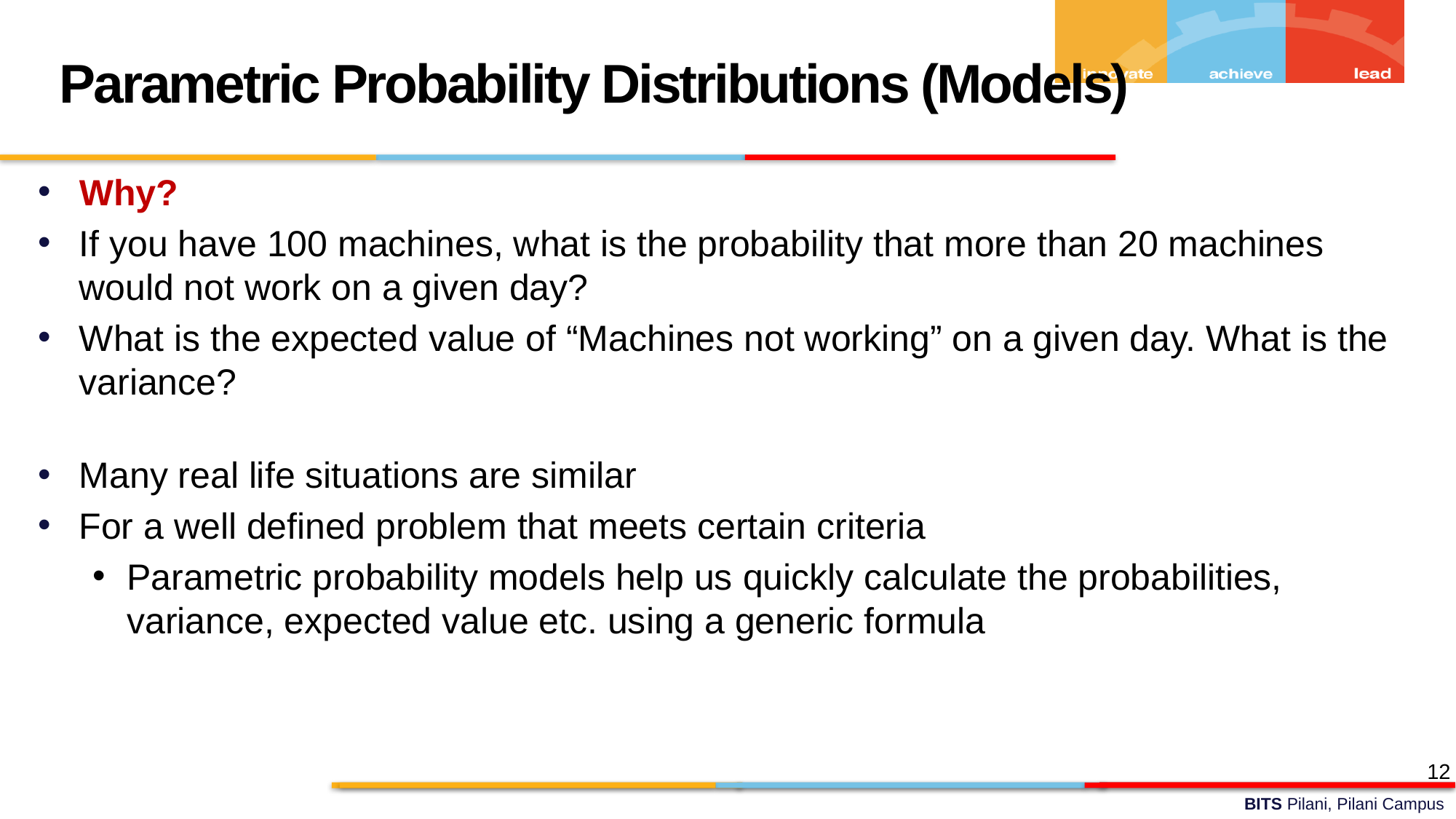

Parametric Probability Distributions (Models)
Why?
If you have 100 machines, what is the probability that more than 20 machines would not work on a given day?
What is the expected value of “Machines not working” on a given day. What is the variance?

Many real life situations are similar
For a well defined problem that meets certain criteria
Parametric probability models help us quickly calculate the probabilities, variance, expected value etc. using a generic formula
12